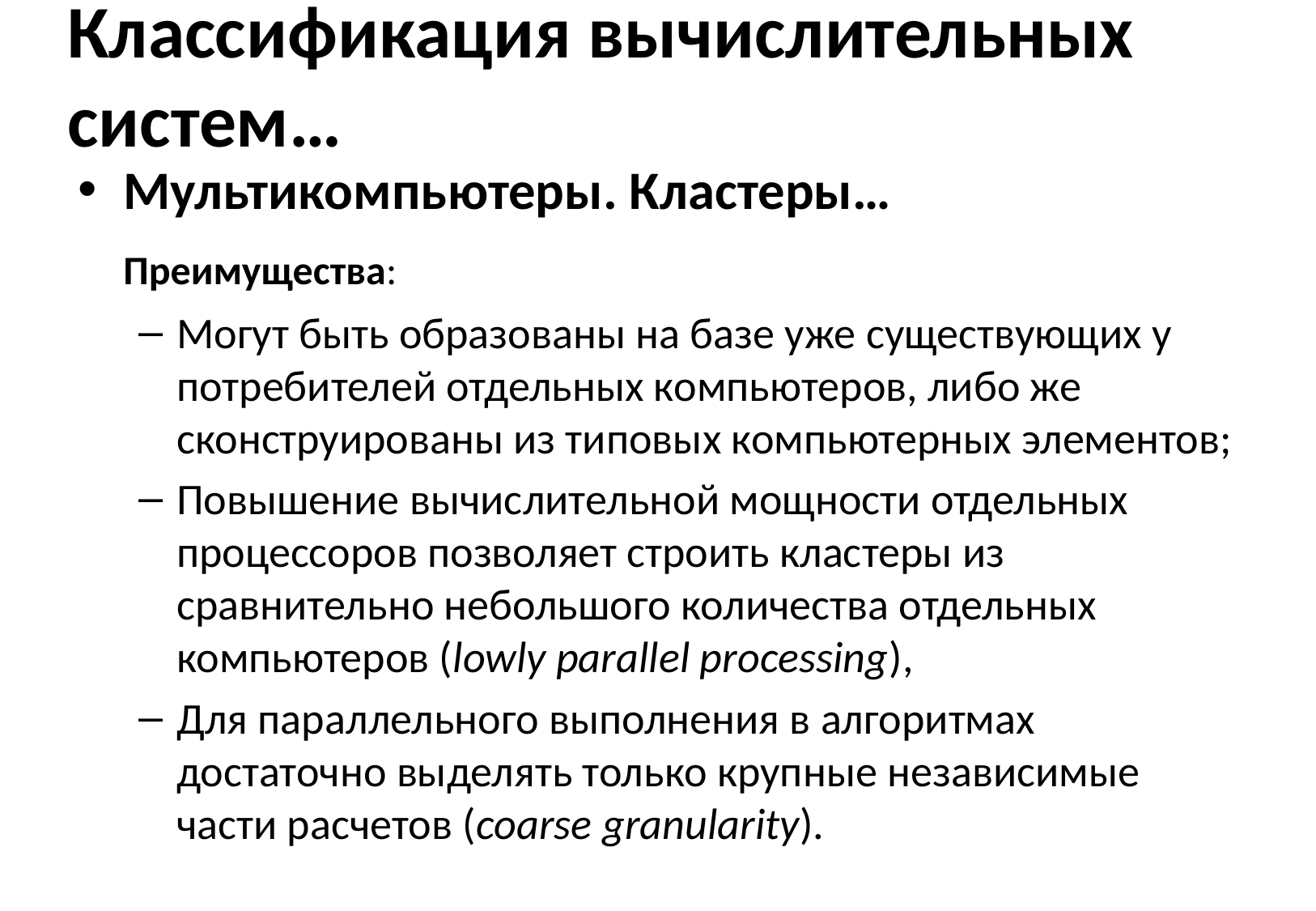

# Классификация вычислительных систем…
Мультикомпьютеры. Кластеры…
	Преимущества:
Могут быть образованы на базе уже существующих у потребителей отдельных компьютеров, либо же сконструированы из типовых компьютерных элементов;
Повышение вычислительной мощности отдельных процессоров позволяет строить кластеры из сравнительно небольшого количества отдельных компьютеров (lowly parallel processing),
Для параллельного выполнения в алгоритмах достаточно выделять только крупные независимые части расчетов (coarse granularity).